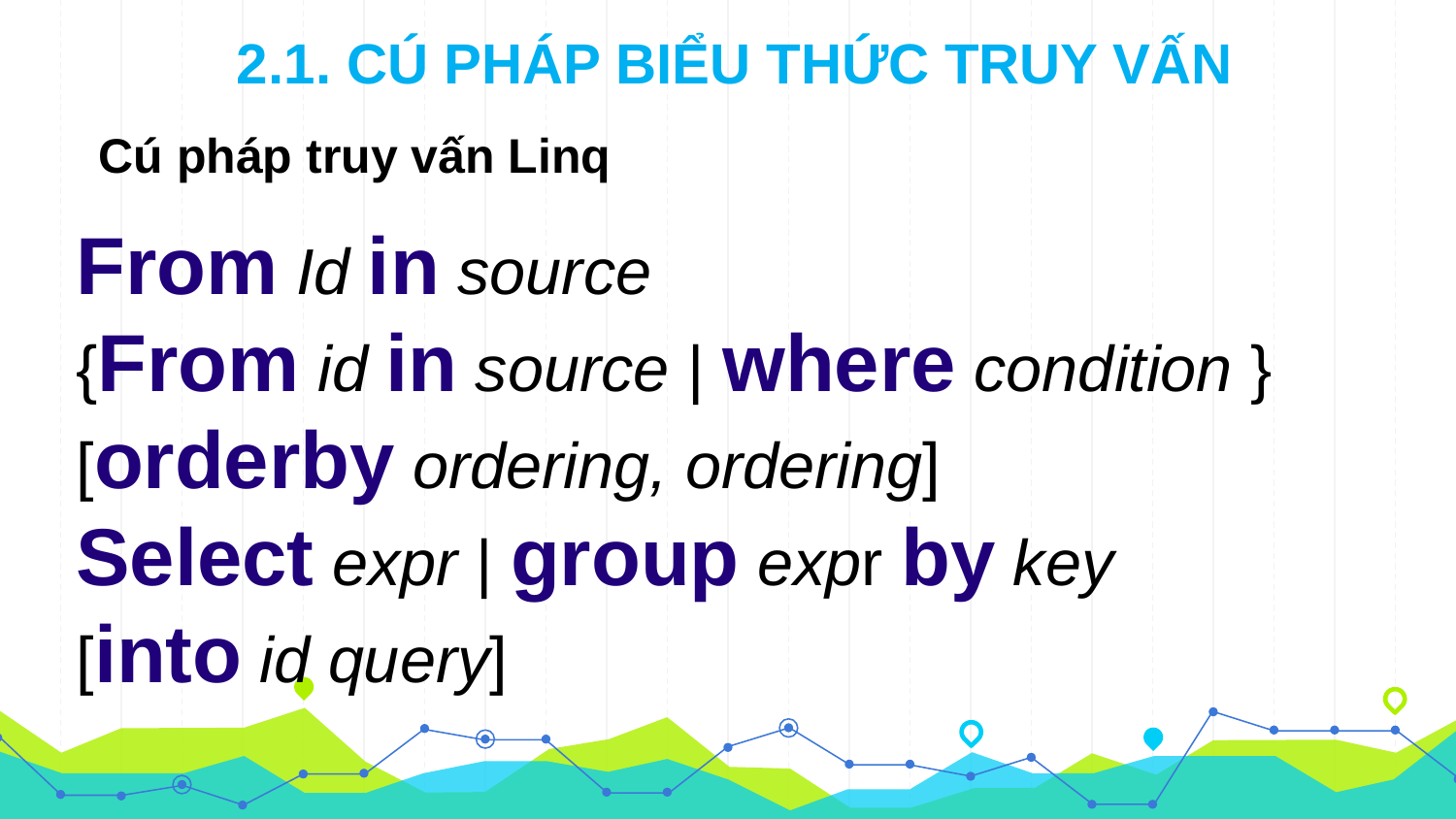

2.1. CÚ PHÁP BIỂU THỨC TRUY VẤN
Cú pháp truy vấn Linq
From Id in source
{From id in source | where condition }
[orderby ordering, ordering]
Select expr | group expr by key
[into id query]